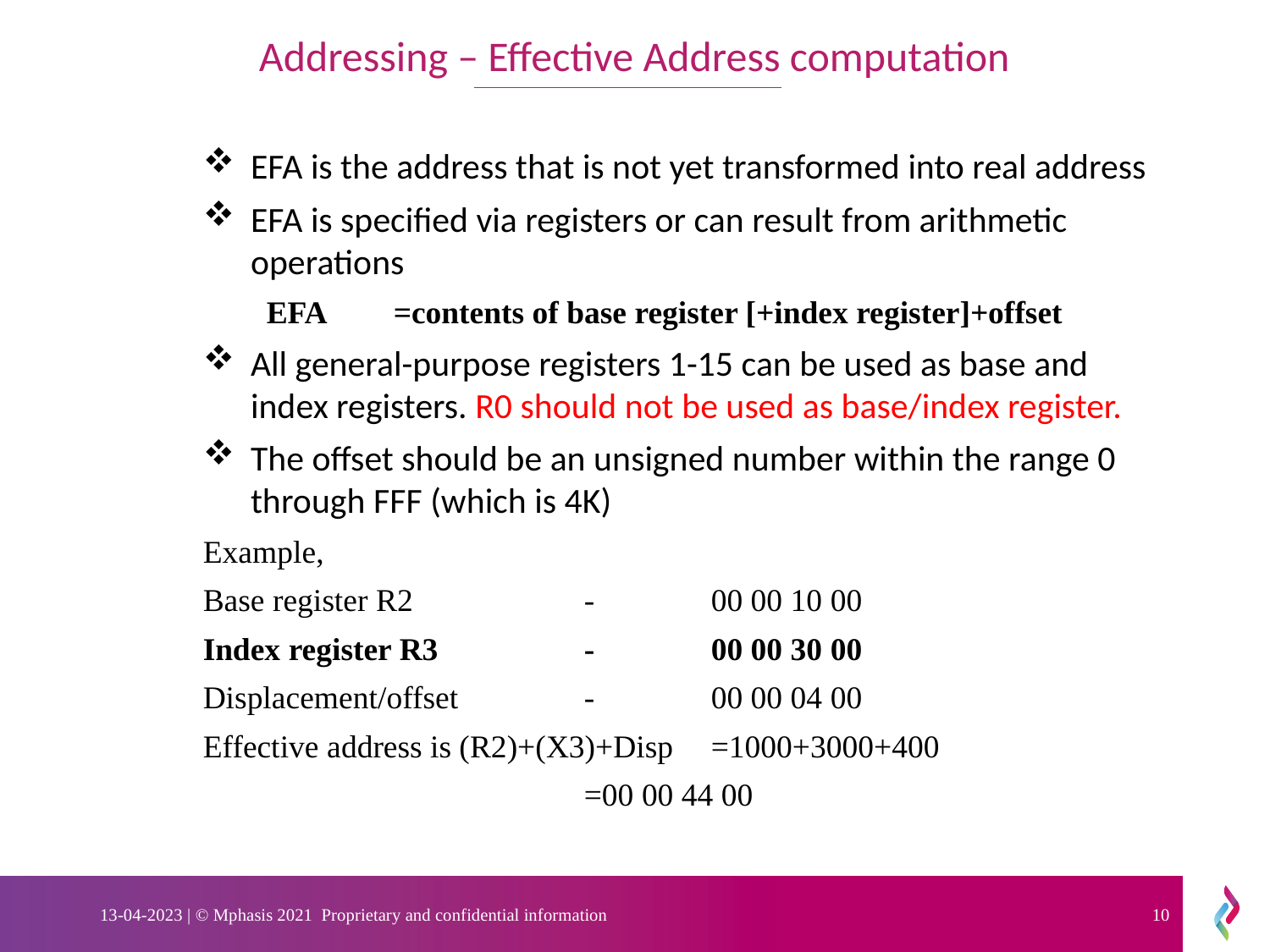

Addressing – Effective Address computation

EFA is the address that is not yet transformed into real address
EFA is specified via registers or can result from arithmetic operations
EFA	=contents of base register [+index register]+offset
All general-purpose registers 1-15 can be used as base and index registers. R0 should not be used as base/index register.
The offset should be an unsigned number within the range 0 through FFF (which is 4K)
Example,
Base register R2		-	00 00 10 00
Index register R3		-	00 00 30 00
Displacement/offset	-	00 00 04 00
Effective address is (R2)+(X3)+Disp	=1000+3000+400
				=00 00 44 00

13-04-2023 | © Mphasis 2021  Proprietary and confidential information
10